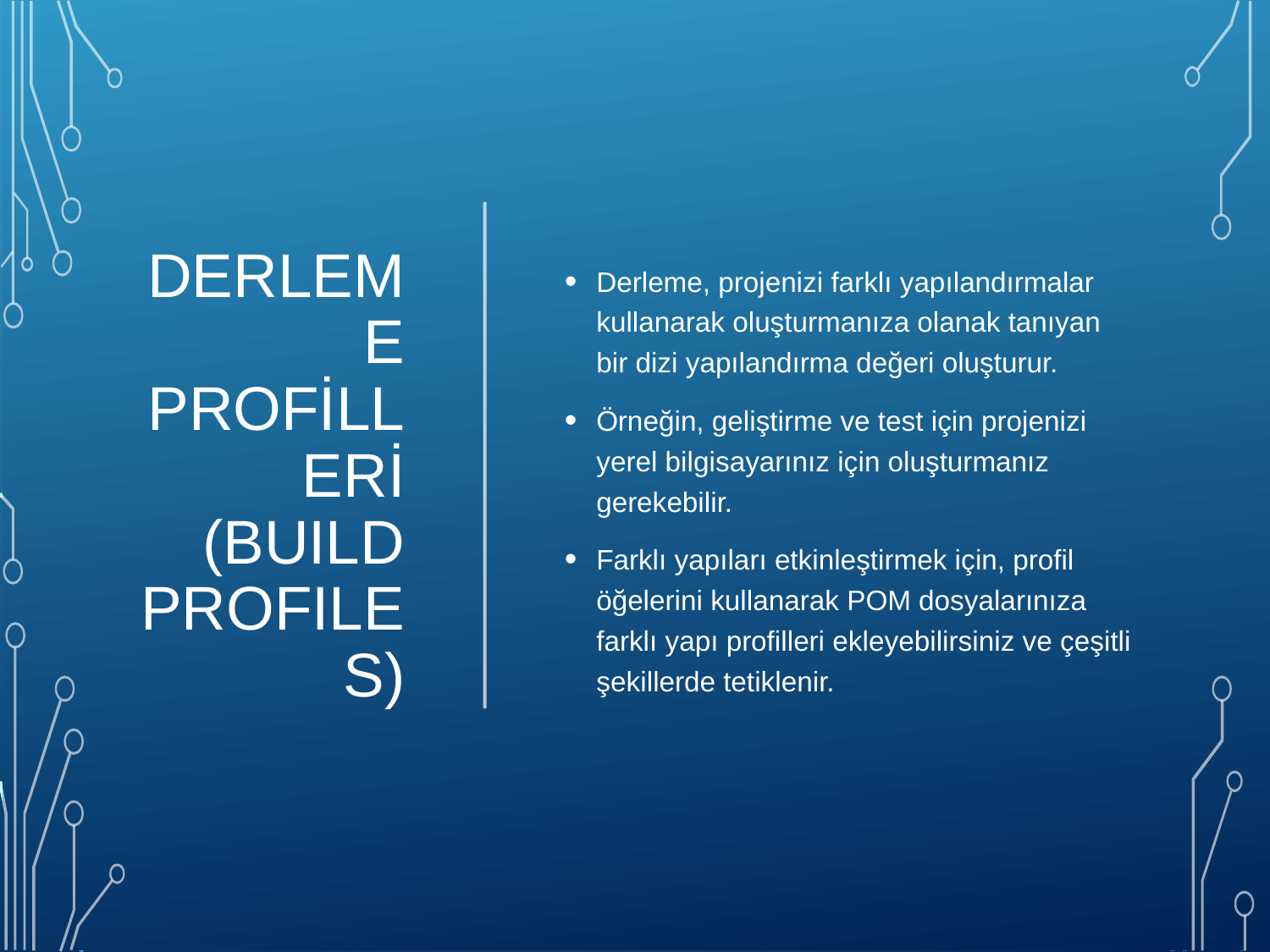

# DERLEME PROFİLLERİ (Buıld profıles)
Derleme, projenizi farklı yapılandırmalar kullanarak oluşturmanıza olanak tanıyan bir dizi yapılandırma değeri oluşturur.
Örneğin, geliştirme ve test için projenizi yerel bilgisayarınız için oluşturmanız gerekebilir.
Farklı yapıları etkinleştirmek için, profil öğelerini kullanarak POM dosyalarınıza farklı yapı profilleri ekleyebilirsiniz ve çeşitli şekillerde tetiklenir.